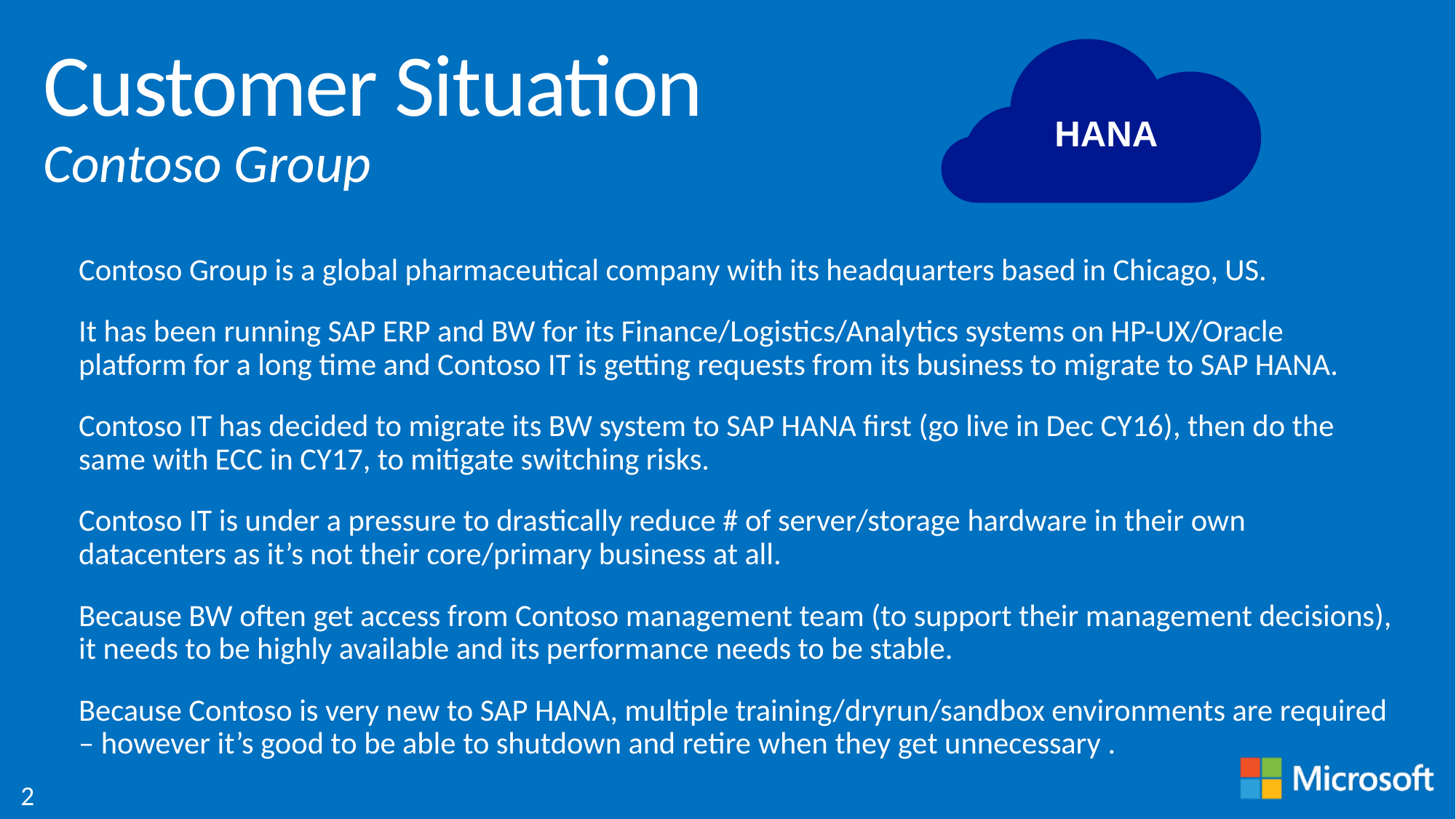

# Customer Situation Contoso Group

HANA
Contoso Group is a global pharmaceutical company with its headquarters based in Chicago, US.
It has been running SAP ERP and BW for its Finance/Logistics/Analytics systems on HP-UX/Oracle platform for a long time and Contoso IT is getting requests from its business to migrate to SAP HANA.
Contoso IT has decided to migrate its BW system to SAP HANA first (go live in Dec CY16), then do the same with ECC in CY17, to mitigate switching risks.
Contoso IT is under a pressure to drastically reduce # of server/storage hardware in their own datacenters as it’s not their core/primary business at all.
Because BW often get access from Contoso management team (to support their management decisions), it needs to be highly available and its performance needs to be stable.
Because Contoso is very new to SAP HANA, multiple training/dryrun/sandbox environments are required – however it’s good to be able to shutdown and retire when they get unnecessary .